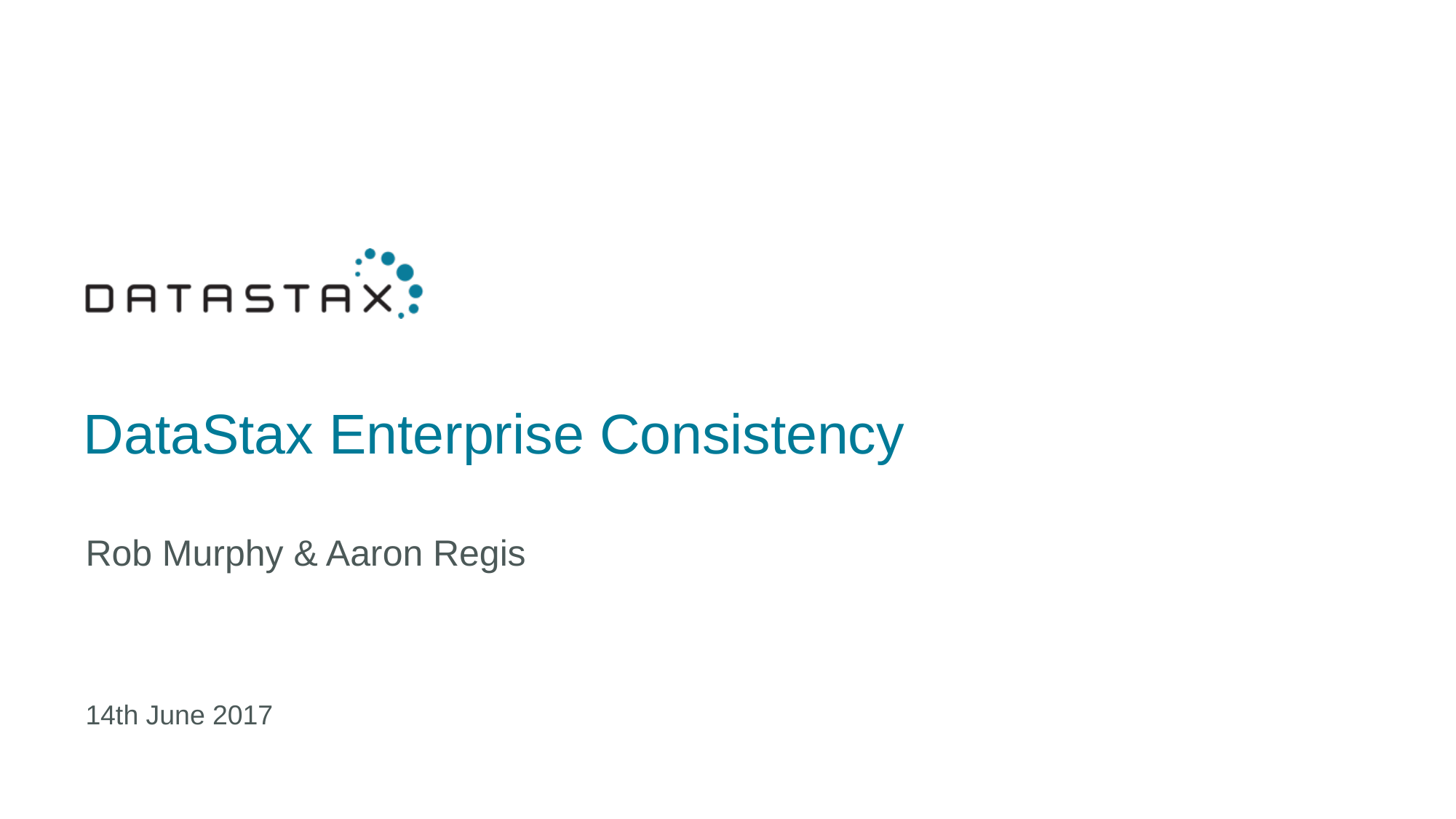

# DataStax Enterprise Consistency
Rob Murphy & Aaron Regis

14th June 2017